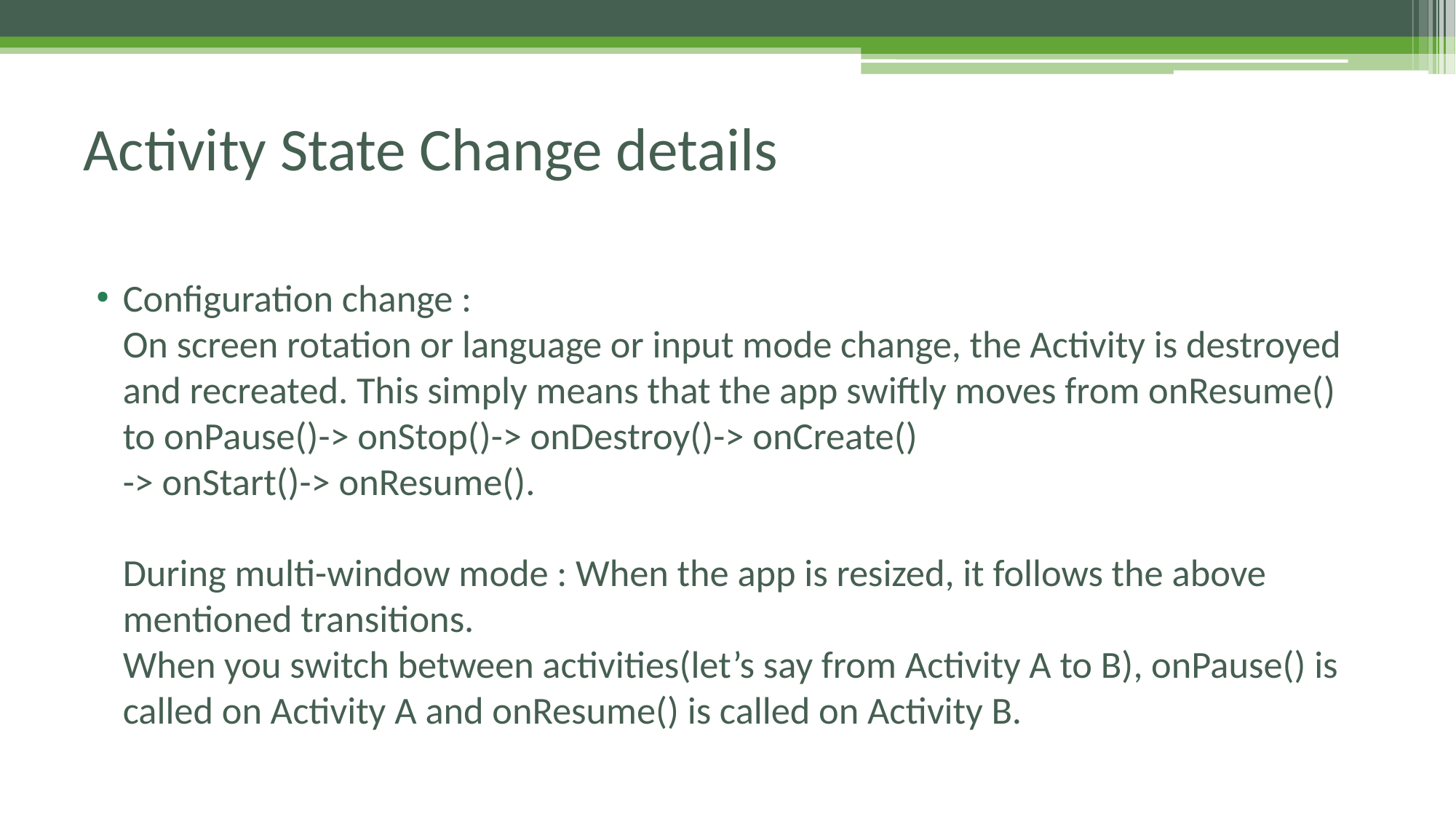

# Activity State Change details
Configuration change :
On screen rotation or language or input mode change, the Activity is destroyed and recreated. This simply means that the app swiftly moves from onResume() to onPause()-> onStop()-> onDestroy()-> onCreate()
-> onStart()-> onResume().
During multi-window mode : When the app is resized, it follows the above mentioned transitions.
When you switch between activities(let’s say from Activity A to B), onPause() is called on Activity A and onResume() is called on Activity B.